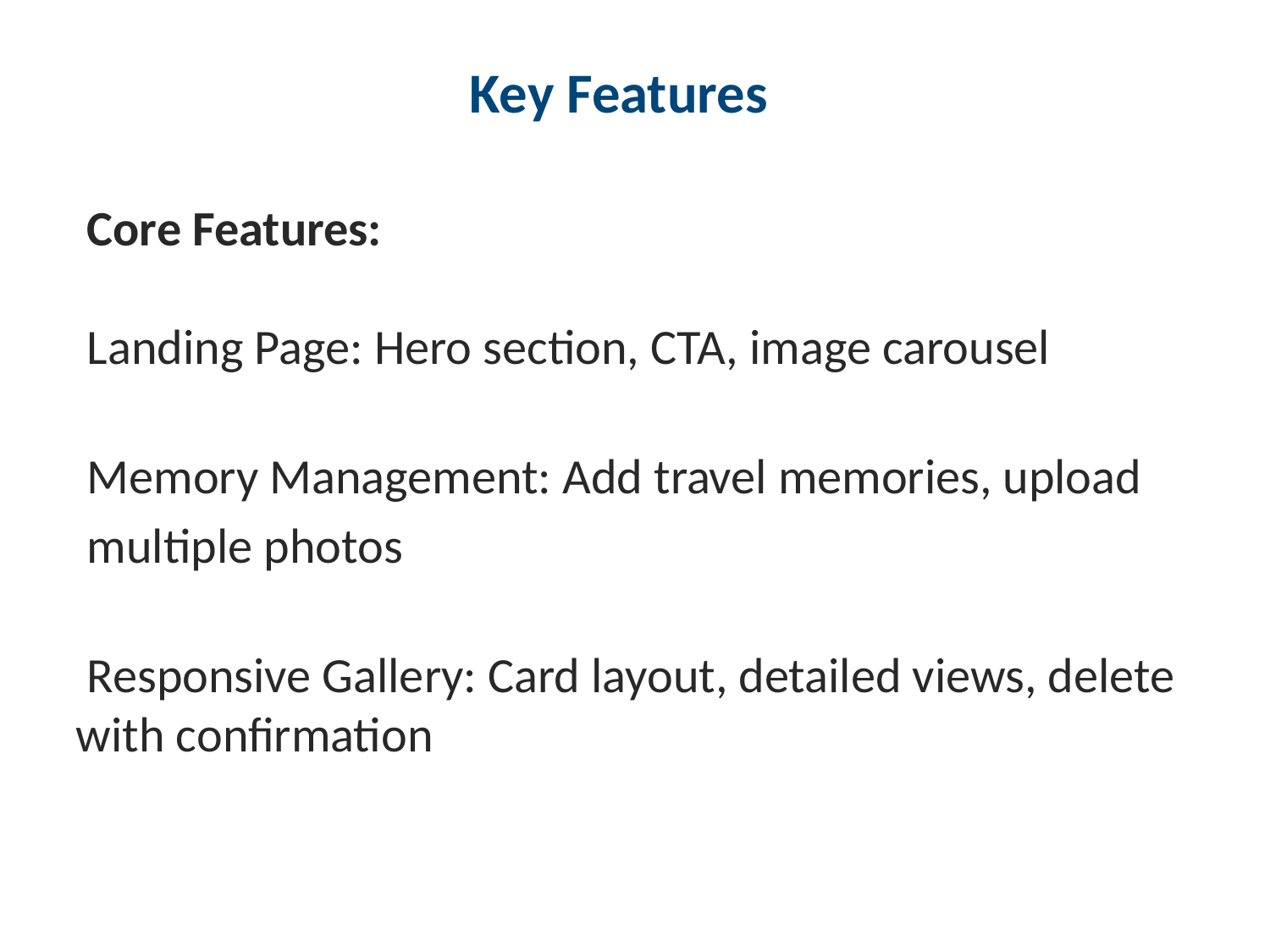

#
                               Key Features

 Core Features:
 Landing Page: Hero section, CTA, image carousel
 Memory Management: Add travel memories, upload
 multiple photos
 Responsive Gallery: Card layout, detailed views, delete with confirmation